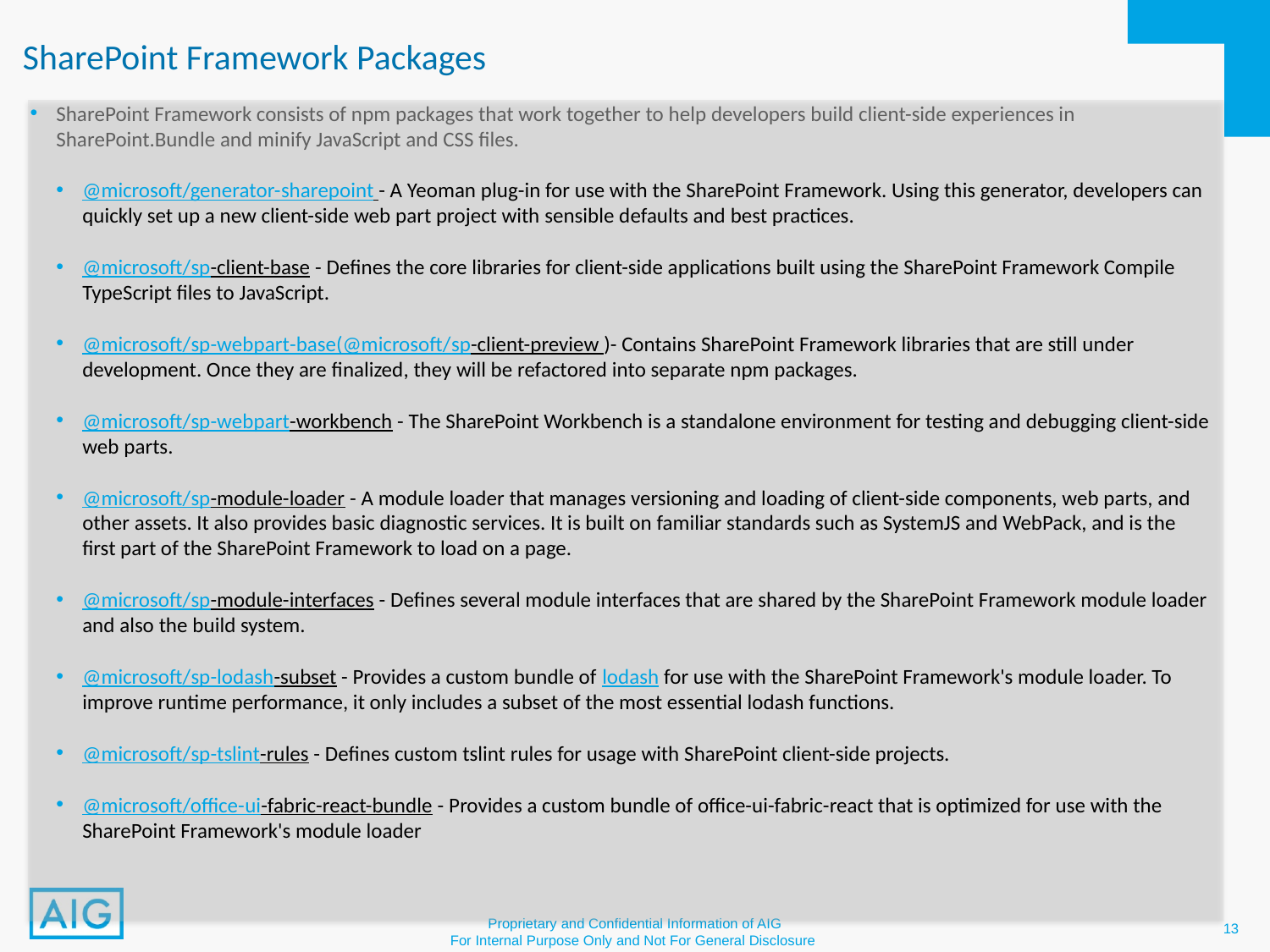

# SharePoint Framework Packages

SharePoint Framework consists of npm packages that work together to help developers build client-side experiences in SharePoint.Bundle and minify JavaScript and CSS files.
@microsoft/generator-sharepoint - A Yeoman plug-in for use with the SharePoint Framework. Using this generator, developers can quickly set up a new client-side web part project with sensible defaults and best practices.
@microsoft/sp-client-base - Defines the core libraries for client-side applications built using the SharePoint Framework Compile TypeScript files to JavaScript.
@microsoft/sp-webpart-base(@microsoft/sp-client-preview )- Contains SharePoint Framework libraries that are still under development. Once they are finalized, they will be refactored into separate npm packages.
@microsoft/sp-webpart-workbench - The SharePoint Workbench is a standalone environment for testing and debugging client-side web parts.
@microsoft/sp-module-loader - A module loader that manages versioning and loading of client-side components, web parts, and other assets. It also provides basic diagnostic services. It is built on familiar standards such as SystemJS and WebPack, and is the first part of the SharePoint Framework to load on a page.
@microsoft/sp-module-interfaces - Defines several module interfaces that are shared by the SharePoint Framework module loader and also the build system.
@microsoft/sp-lodash-subset - Provides a custom bundle of lodash for use with the SharePoint Framework's module loader. To improve runtime performance, it only includes a subset of the most essential lodash functions.
@microsoft/sp-tslint-rules - Defines custom tslint rules for usage with SharePoint client-side projects.
@microsoft/office-ui-fabric-react-bundle - Provides a custom bundle of office-ui-fabric-react that is optimized for use with the SharePoint Framework's module loader